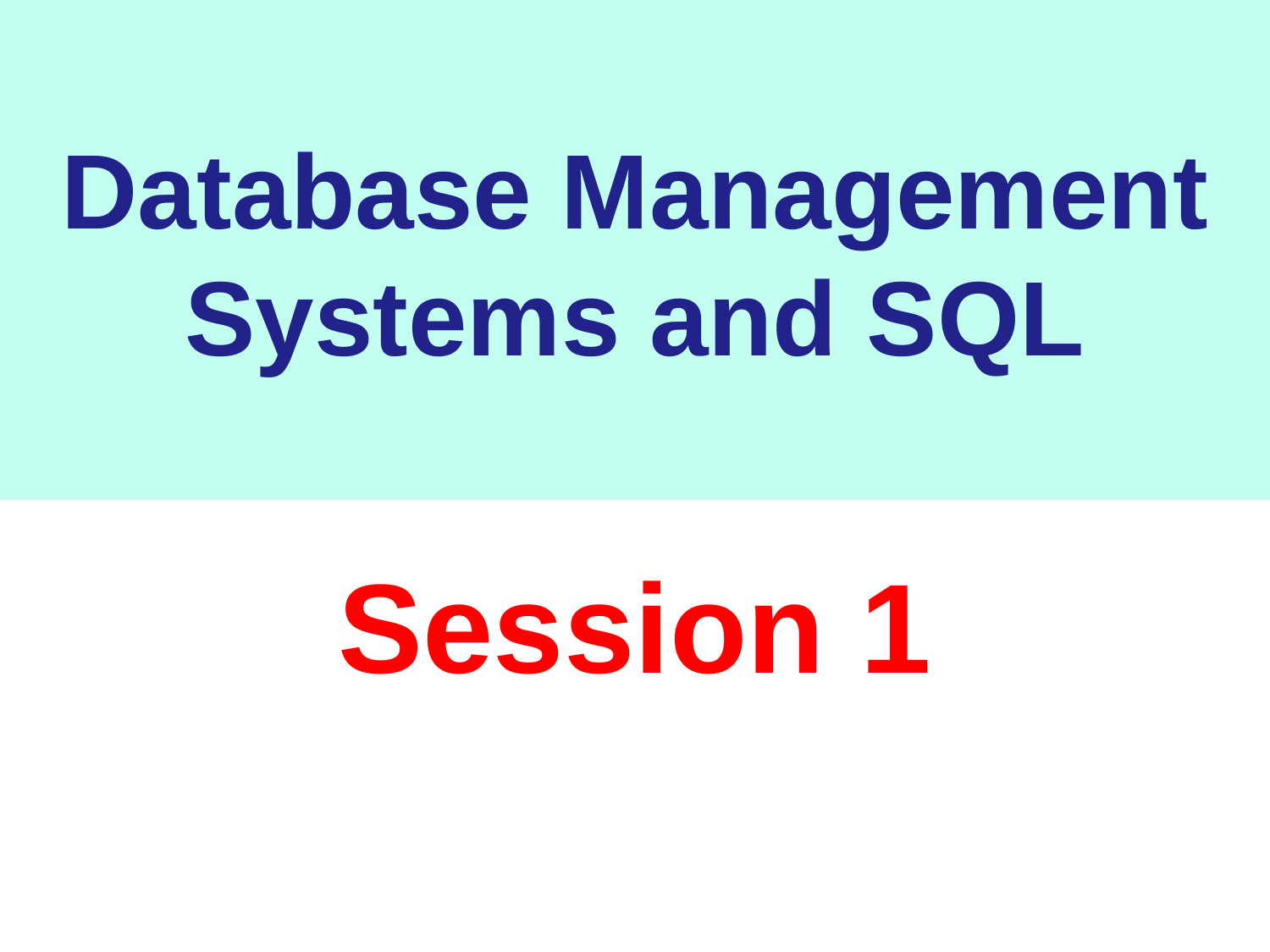

# Database Management Systems and SQL
Session 1